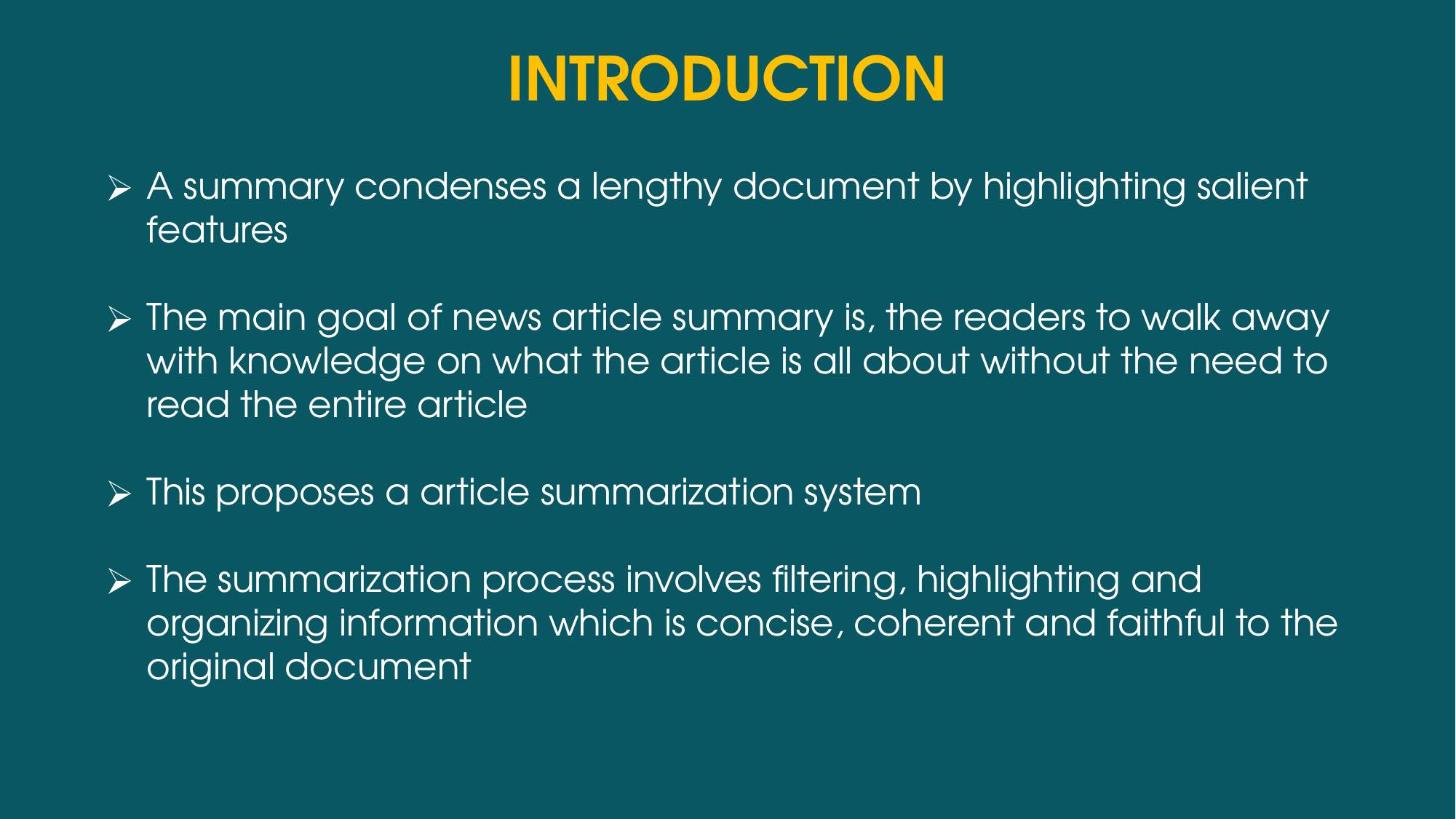

# INTRODUCTION

A summary condenses a lengthy document by highlighting salient features

The main goal of news article summary is, the readers to walk away with knowledge on what the article is all about without the need to read the entire article

This proposes a article summarization system

The summarization process involves filtering, highlighting and organizing information which is concise, coherent and faithful to the original document